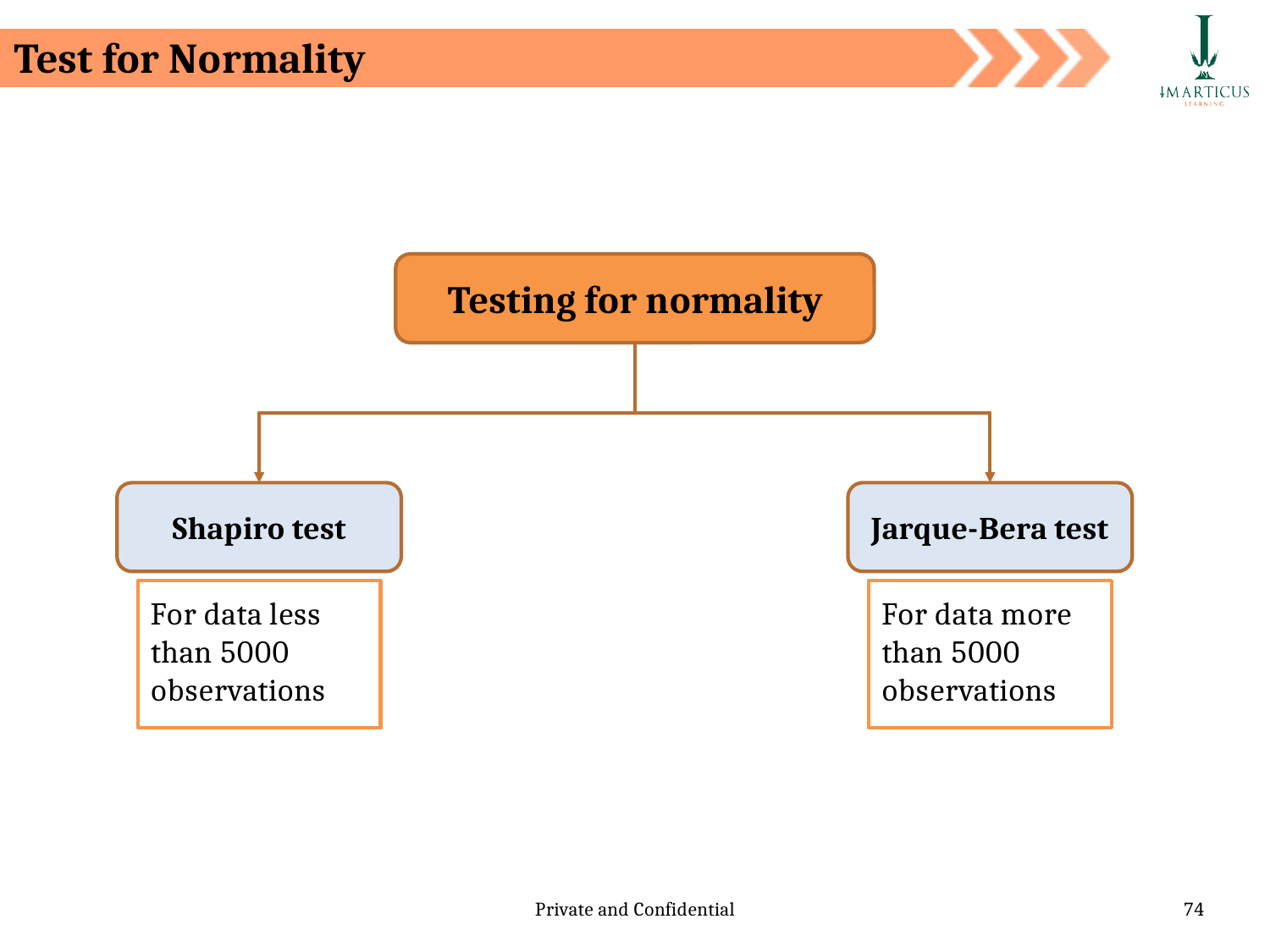

# Test for Normality
Testing for normality
Shapiro test
Jarque-Bera test
For data less than 5000 observations
For data more than 5000 observations